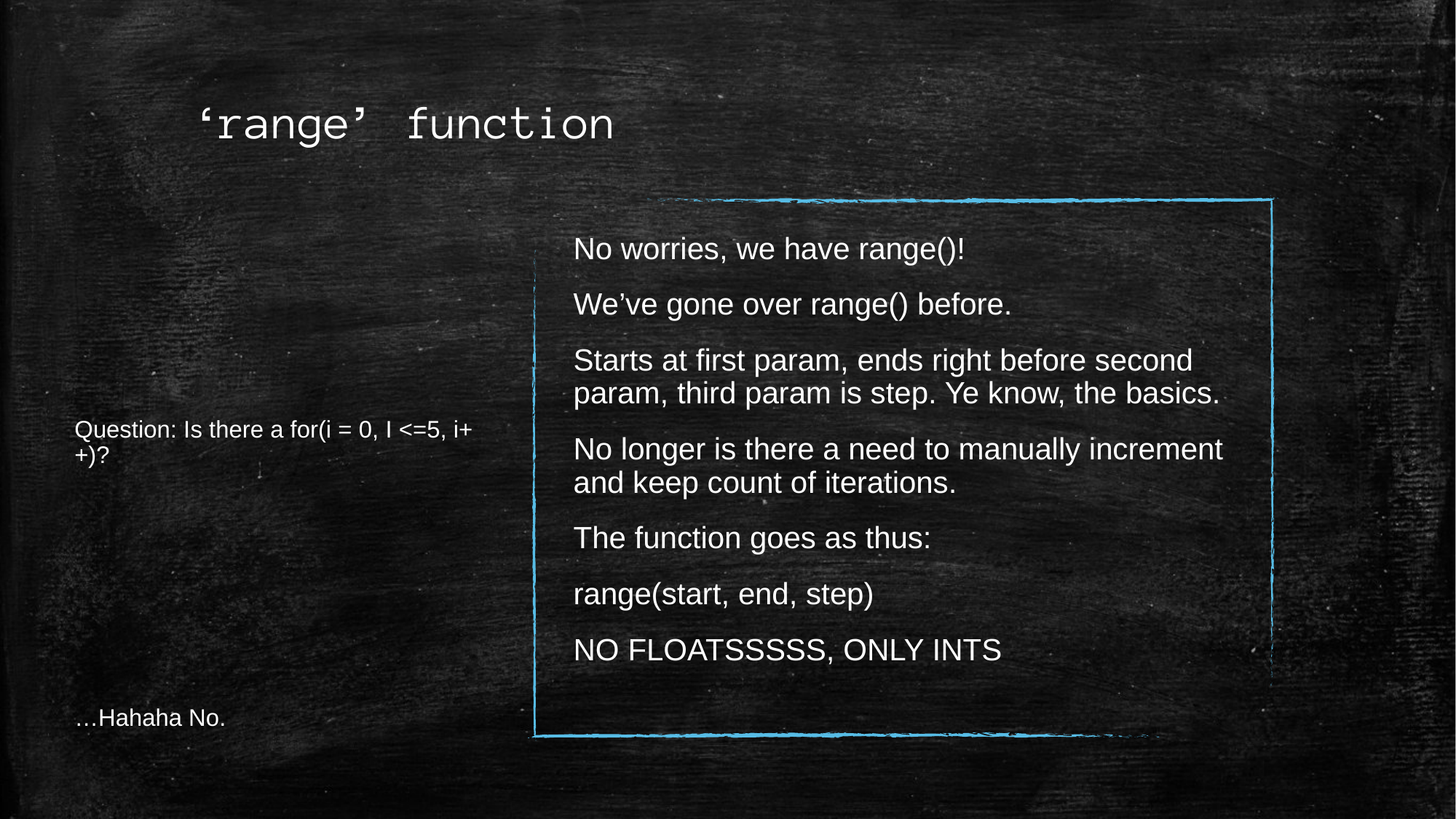

# ‘range’ function
No worries, we have range()!
We’ve gone over range() before.
Starts at first param, ends right before second param, third param is step. Ye know, the basics.
No longer is there a need to manually increment and keep count of iterations.
The function goes as thus:
range(start, end, step)
NO FLOATSSSSS, ONLY INTS
Question: Is there a for(i = 0, I <=5, i++)?

…Hahaha No.